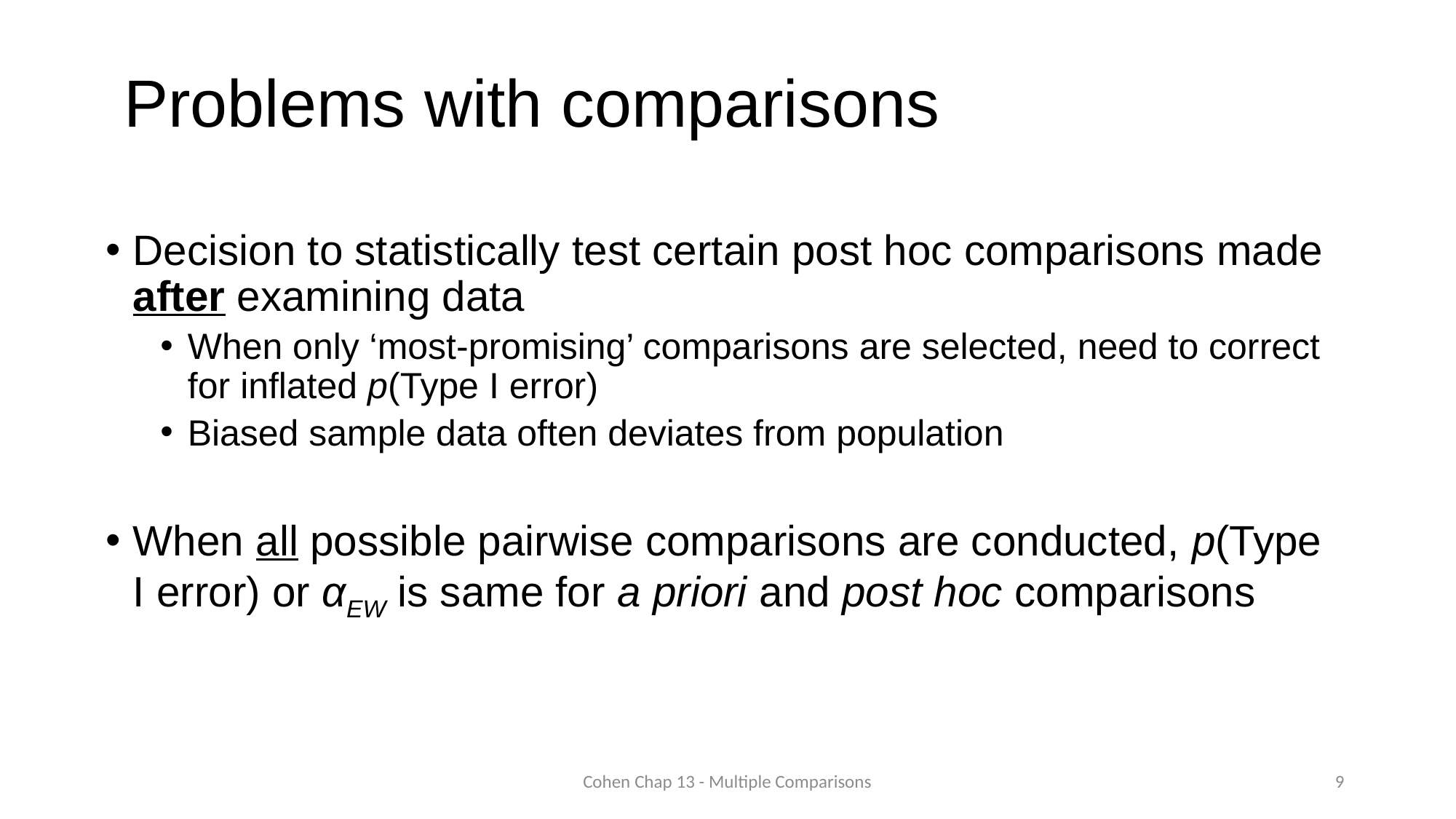

# Problems with comparisons
Decision to statistically test certain post hoc comparisons made after examining data
When only ‘most-promising’ comparisons are selected, need to correct for inflated p(Type I error)
Biased sample data often deviates from population

When all possible pairwise comparisons are conducted, p(Type I error) or αEW is same for a priori and post hoc comparisons
Cohen Chap 13 - Multiple Comparisons
9